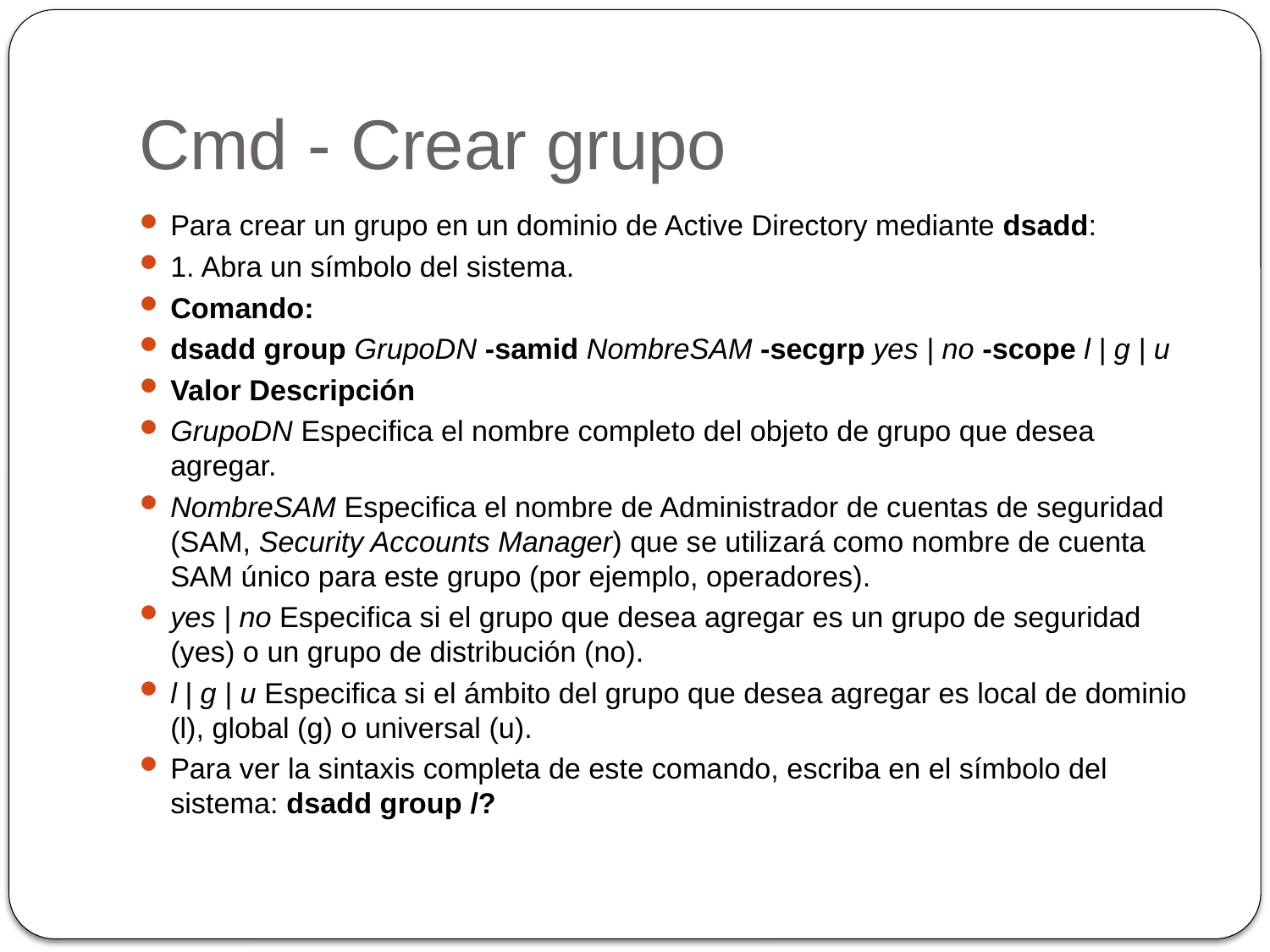

# Cmd - Crear grupo
Para crear un grupo en un dominio de Active Directory mediante dsadd:
1. Abra un símbolo del sistema.
Comando:
dsadd group GrupoDN -samid NombreSAM -secgrp yes | no -scope l | g | u
Valor Descripción
GrupoDN Especifica el nombre completo del objeto de grupo que desea agregar.
NombreSAM Especifica el nombre de Administrador de cuentas de seguridad (SAM, Security Accounts Manager) que se utilizará como nombre de cuenta SAM único para este grupo (por ejemplo, operadores).
yes | no Especifica si el grupo que desea agregar es un grupo de seguridad (yes) o un grupo de distribución (no).
l | g | u Especifica si el ámbito del grupo que desea agregar es local de dominio (l), global (g) o universal (u).
Para ver la sintaxis completa de este comando, escriba en el símbolo del sistema: dsadd group /?